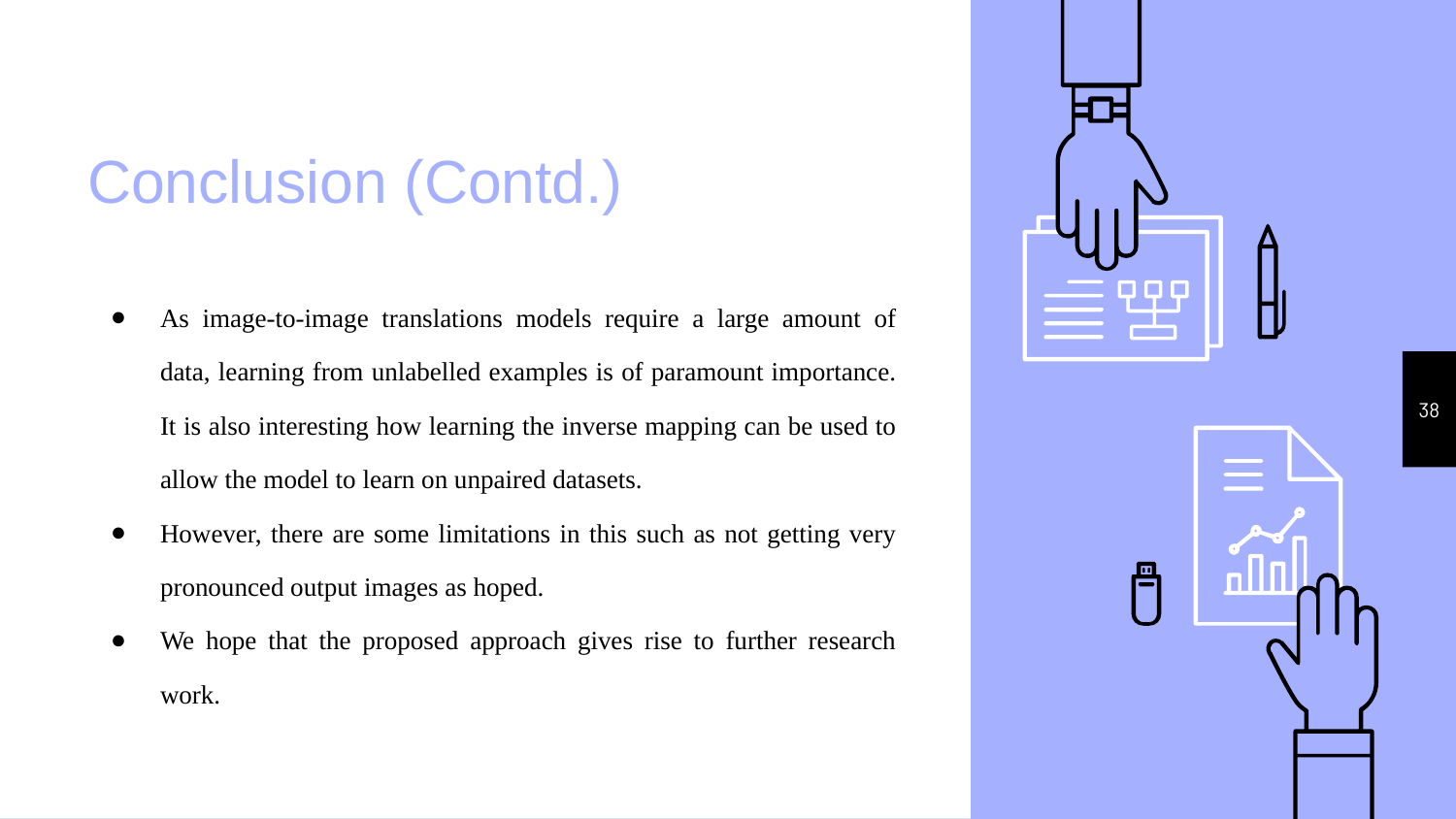

# Conclusion (Contd.)
As image-to-image translations models require a large amount of data, learning from unlabelled examples is of paramount importance. It is also interesting how learning the inverse mapping can be used to allow the model to learn on unpaired datasets.
However, there are some limitations in this such as not getting very pronounced output images as hoped.
We hope that the proposed approach gives rise to further research work.

38